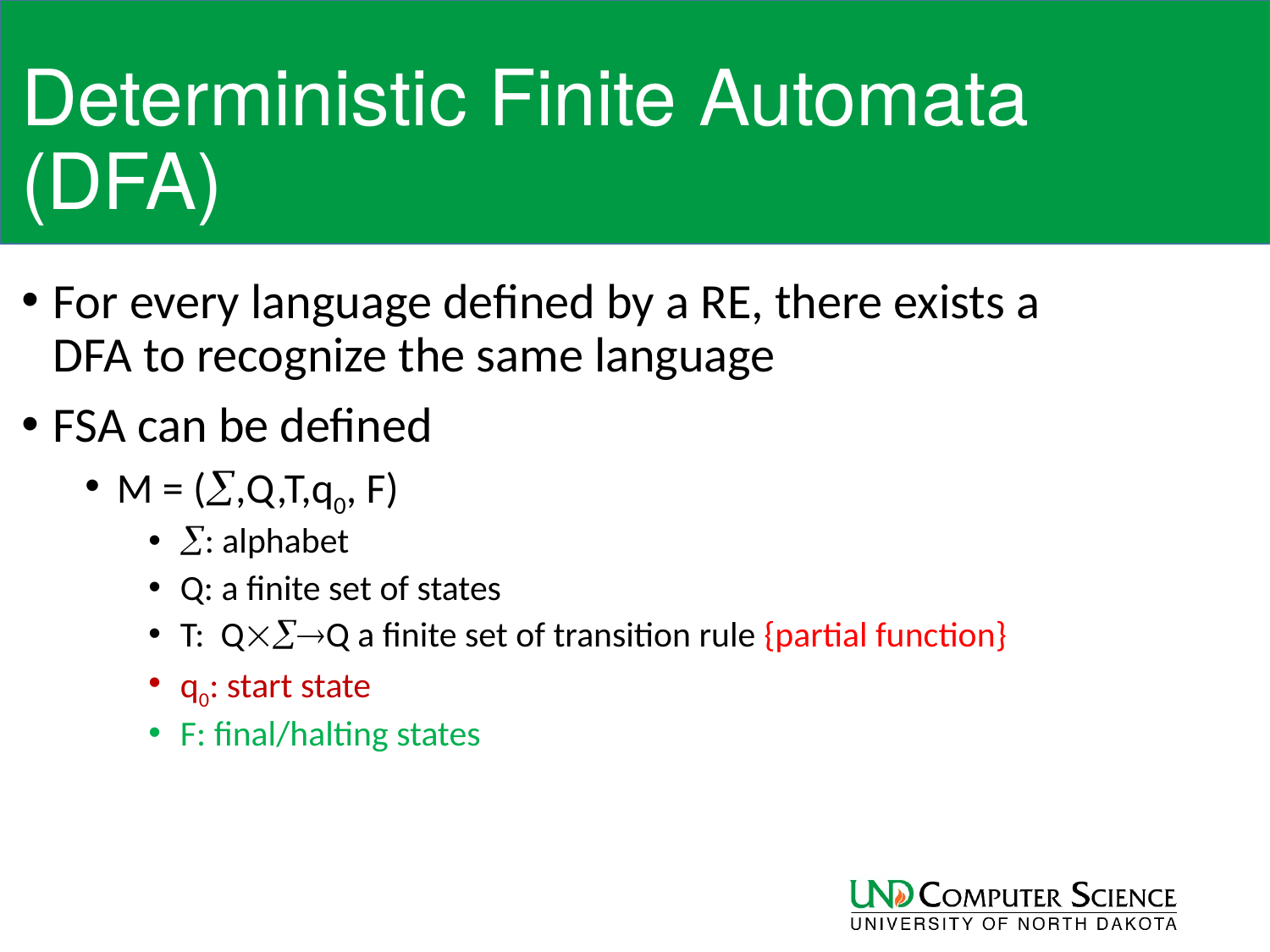

# Deterministic Finite Automata (DFA)
For every language defined by a RE, there exists a DFA to recognize the same language
FSA can be defined
M = (∑,Q,T,q0, F)
∑: alphabet
Q: a finite set of states
T:  Q×∑→Q a finite set of transition rule {partial function}
q0: start state
F: final/halting states